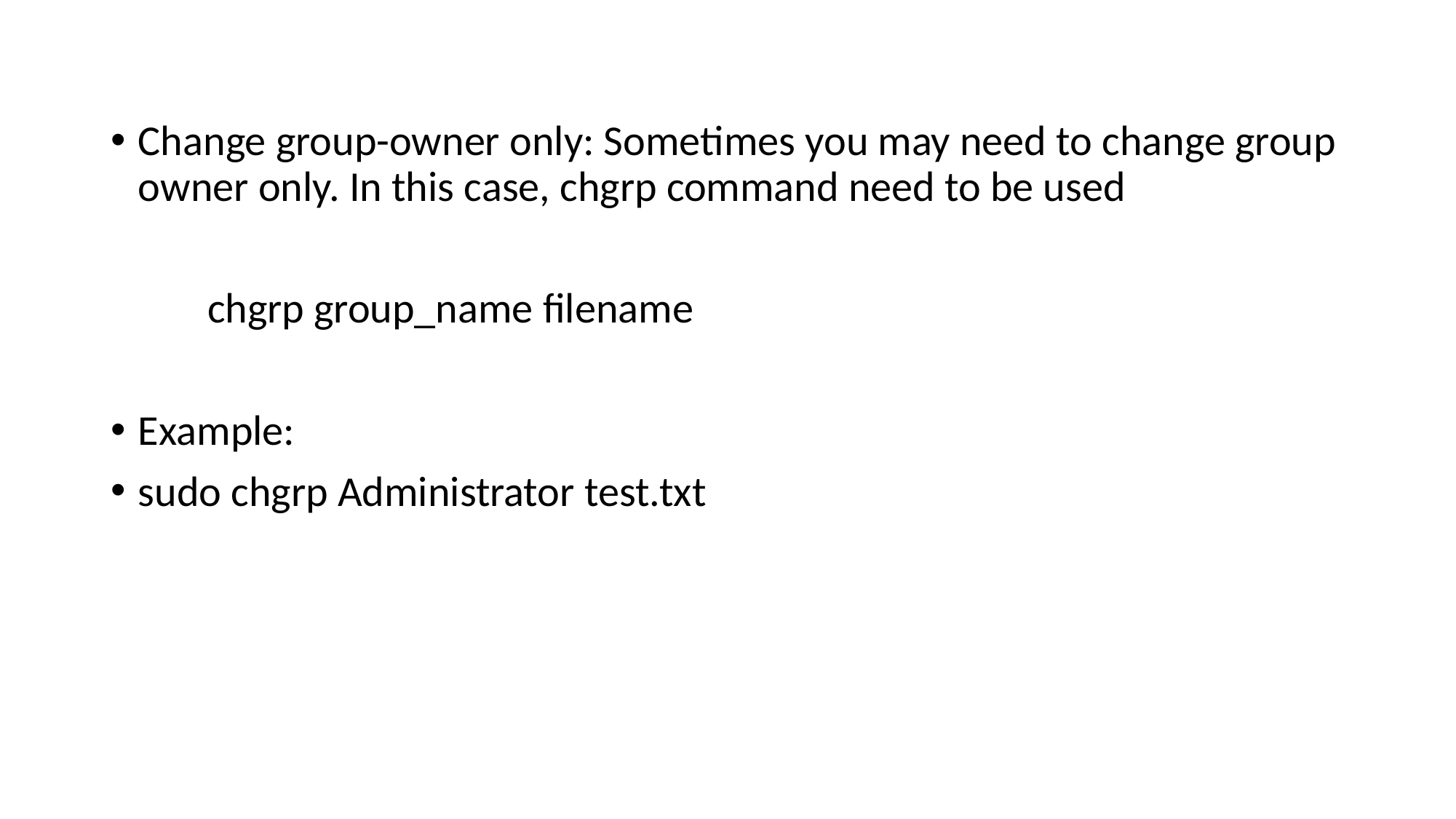

Change group-owner only: Sometimes you may need to change group owner only. In this case, chgrp command need to be used

          chgrp group_name filename

Example:
sudo chgrp Administrator test.txt